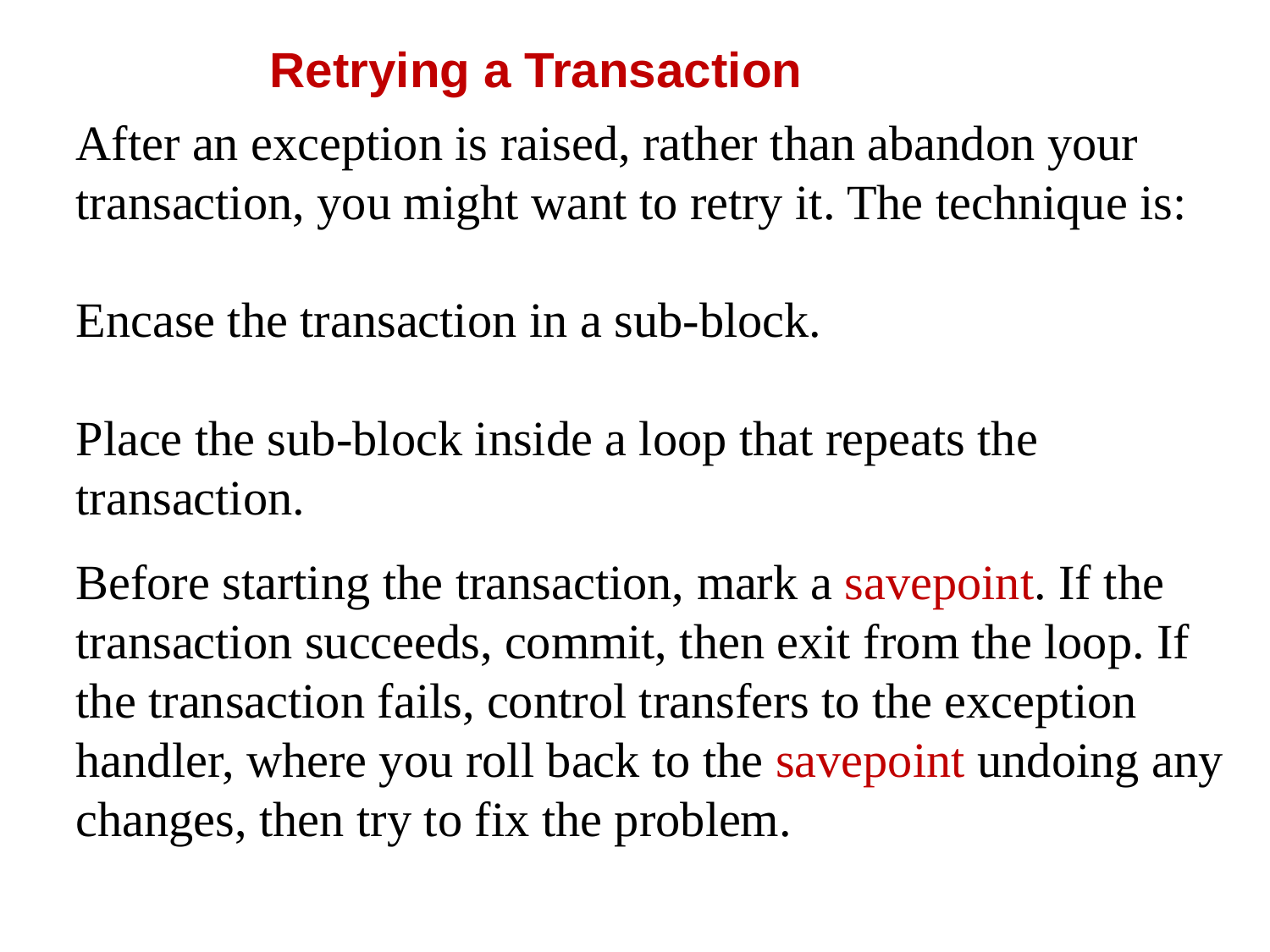

Retrying a Transaction
After an exception is raised, rather than abandon your transaction, you might want to retry it. The technique is:

Encase the transaction in a sub-block.

Place the sub-block inside a loop that repeats the transaction.

Before starting the transaction, mark a savepoint. If the transaction succeeds, commit, then exit from the loop. If the transaction fails, control transfers to the exception handler, where you roll back to the savepoint undoing any changes, then try to fix the problem.